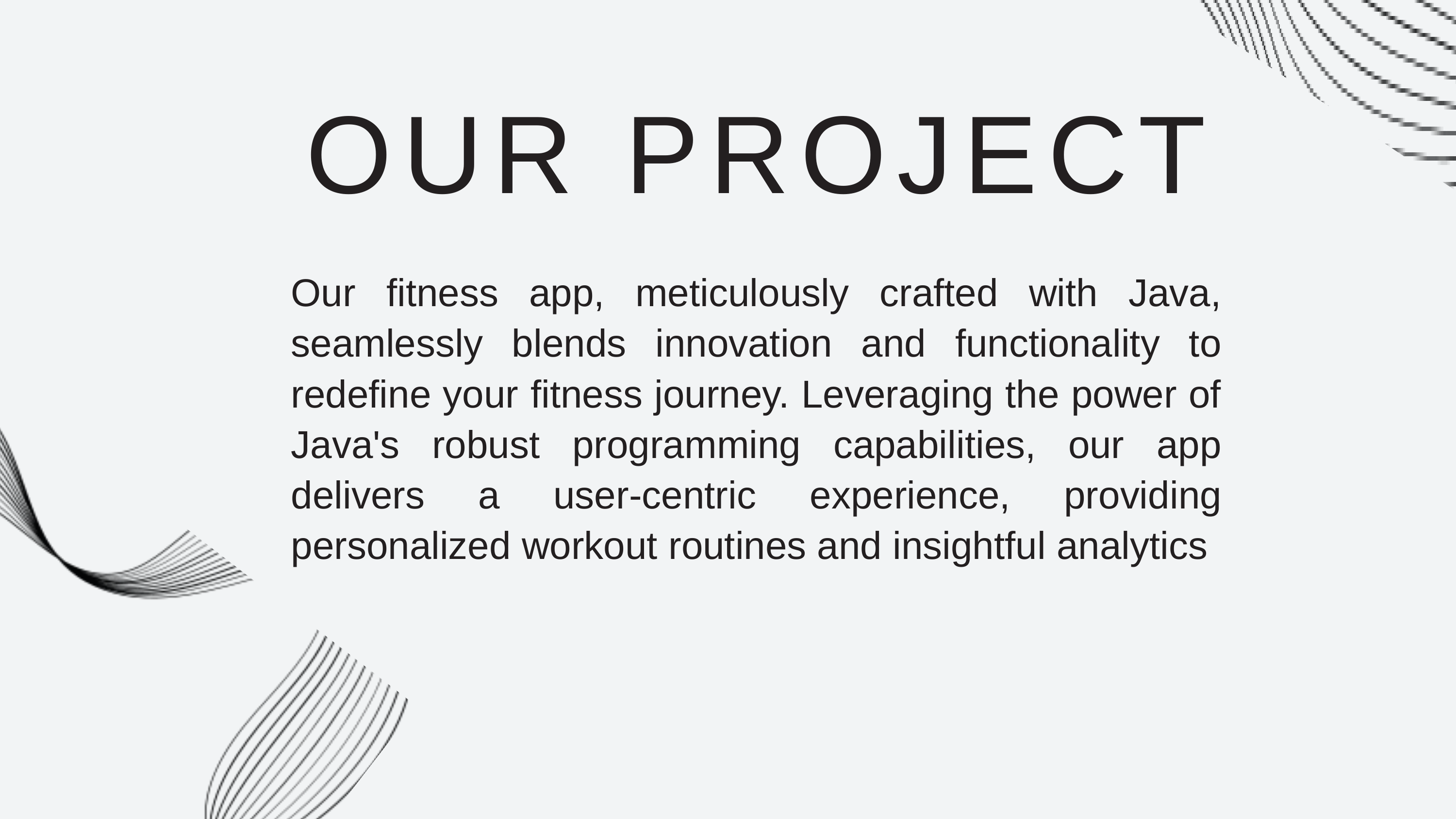

OUR PROJECT
Our fitness app, meticulously crafted with Java, seamlessly blends innovation and functionality to redefine your fitness journey. Leveraging the power of Java's robust programming capabilities, our app delivers a user-centric experience, providing personalized workout routines and insightful analytics